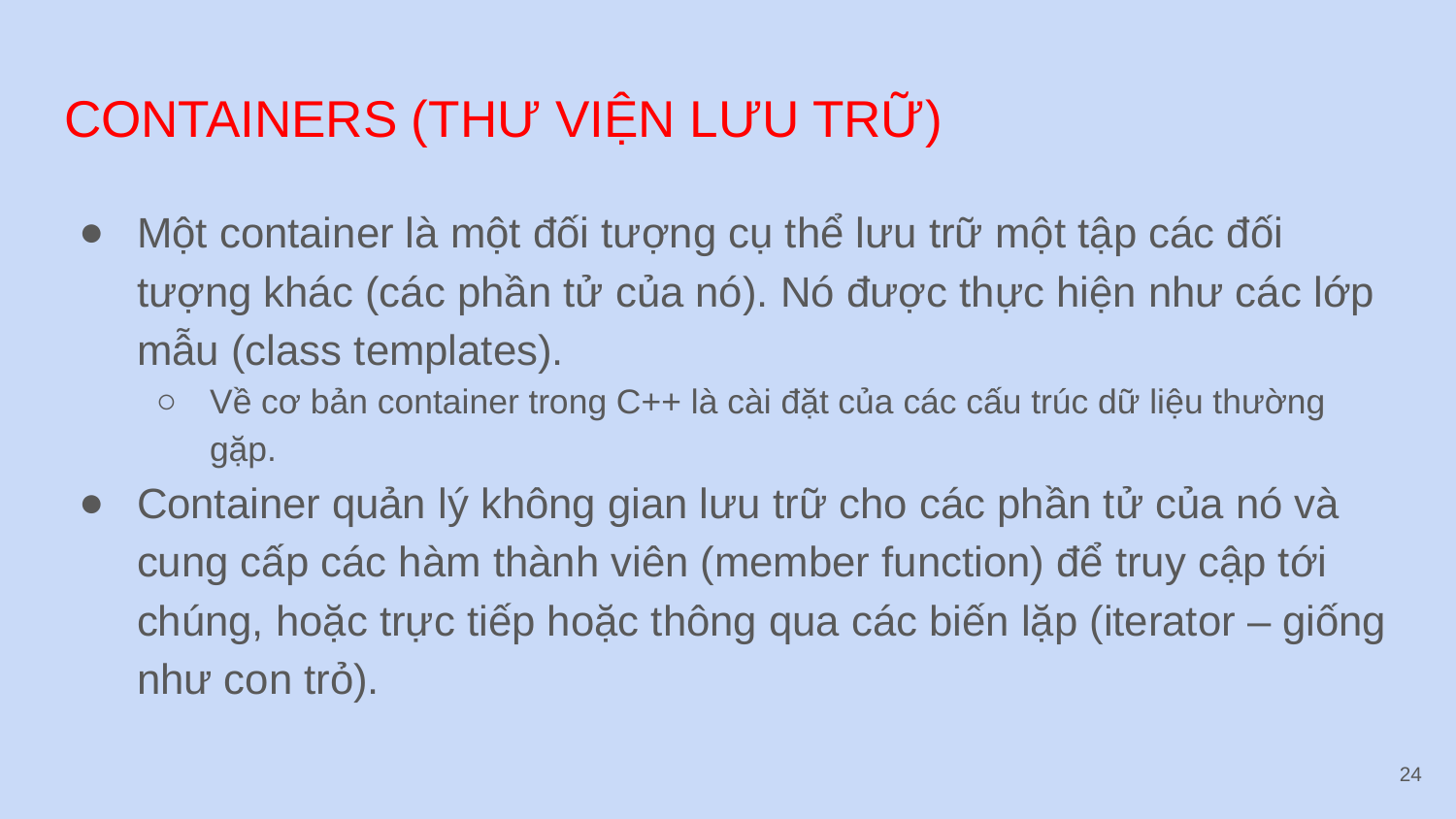

# CONTAINERS (THƯ VIỆN LƯU TRỮ)

Một container là một đối tượng cụ thể lưu trữ một tập các đối tượng khác (các phần tử của nó). Nó được thực hiện như các lớp mẫu (class templates).
Về cơ bản container trong C++ là cài đặt của các cấu trúc dữ liệu thường gặp.
Container quản lý không gian lưu trữ cho các phần tử của nó và cung cấp các hàm thành viên (member function) để truy cập tới chúng, hoặc trực tiếp hoặc thông qua các biến lặp (iterator – giống như con trỏ).
24